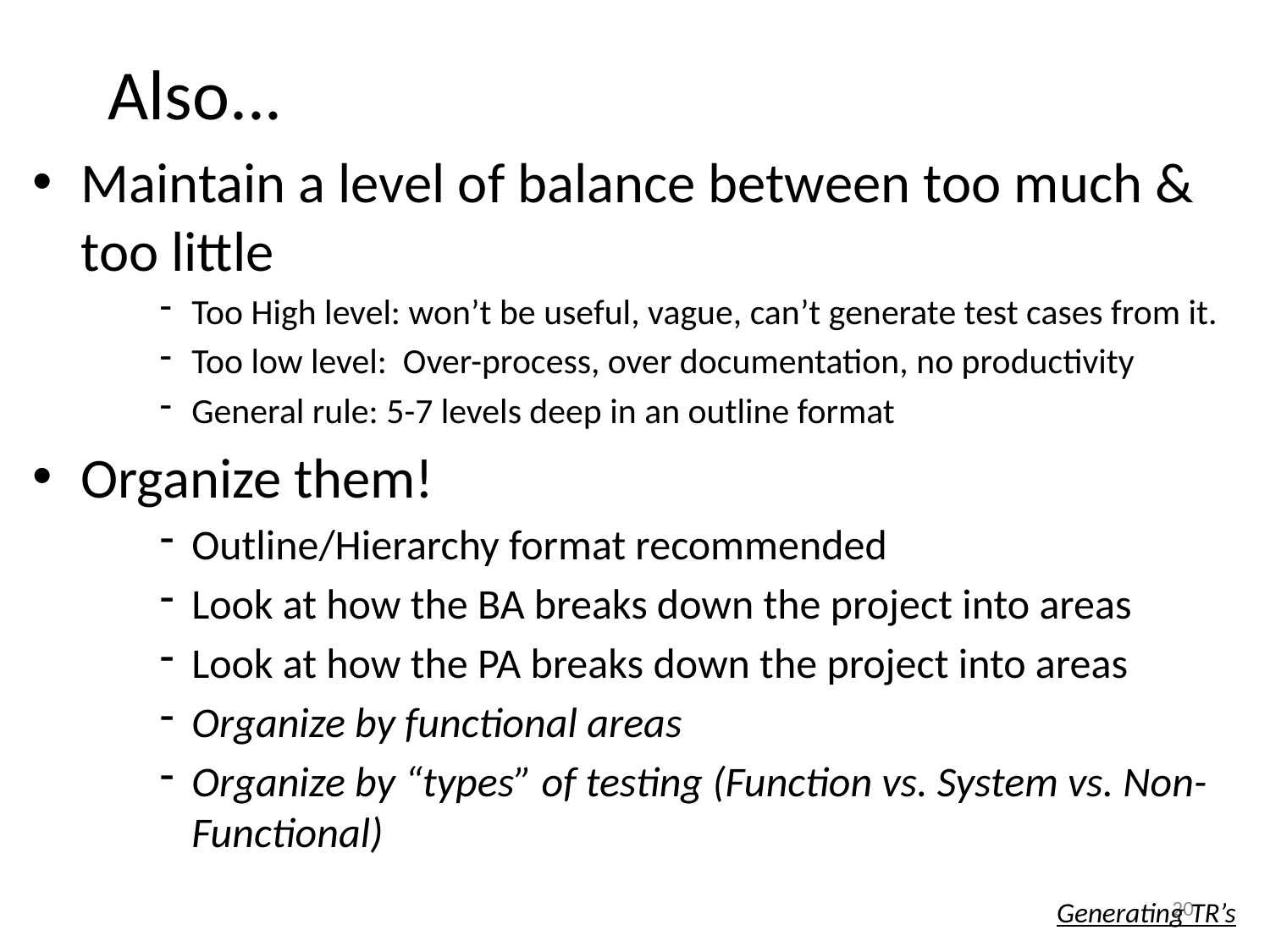

# Also...
Maintain a level of balance between too much & too little
Too High level: won’t be useful, vague, can’t generate test cases from it.
Too low level:  Over-process, over documentation, no productivity
General rule: 5-7 levels deep in an outline format
Organize them!
Outline/Hierarchy format recommended
Look at how the BA breaks down the project into areas
Look at how the PA breaks down the project into areas
Organize by functional areas
Organize by “types” of testing (Function vs. System vs. Non-Functional)

20
Generating TR’s